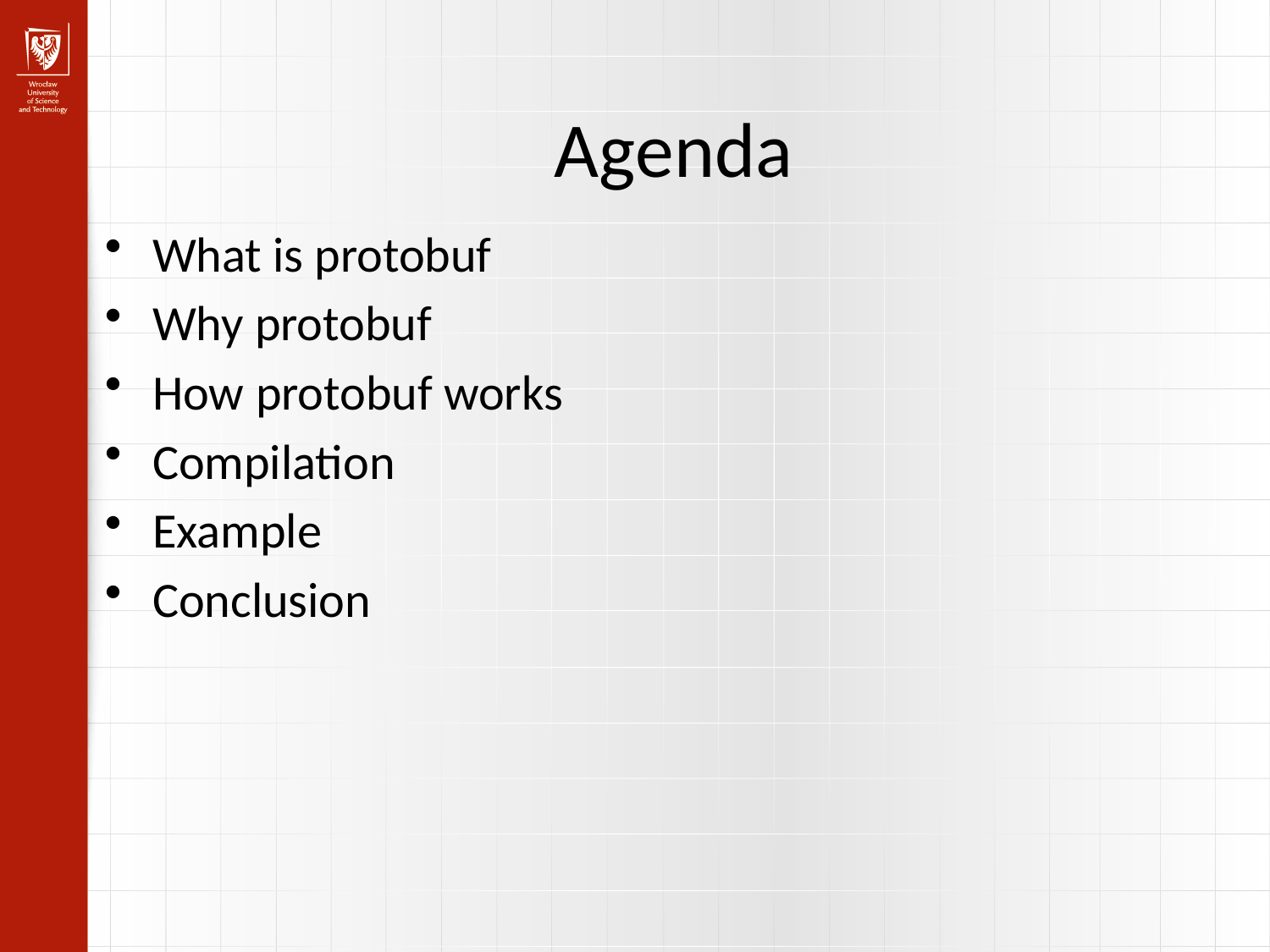

Agenda
What is protobuf
Why protobuf
How protobuf works
Compilation
Example
Conclusion